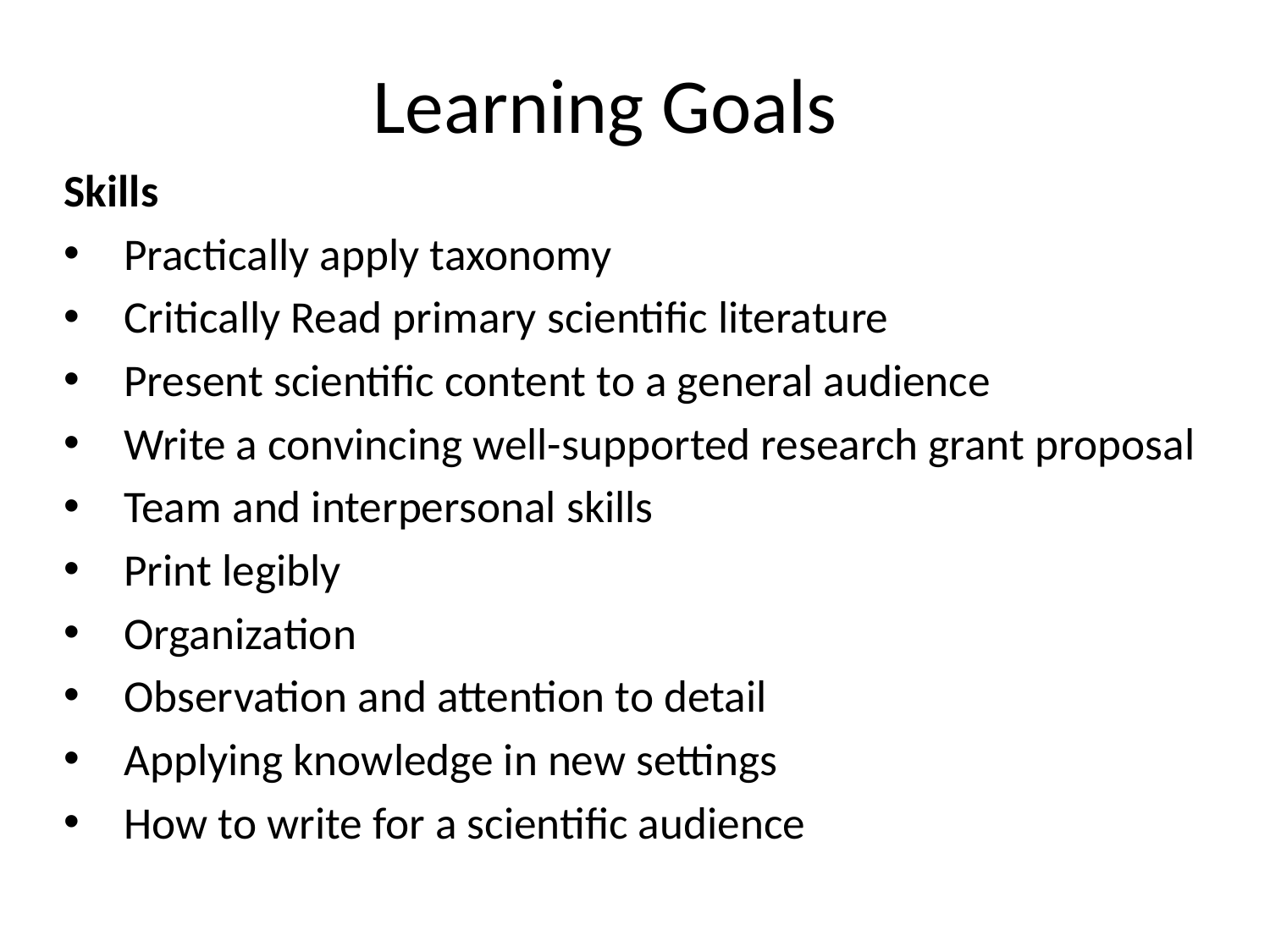

# Learning Goals
Skills
Practically apply taxonomy
Critically Read primary scientific literature
Present scientific content to a general audience
Write a convincing well-supported research grant proposal
Team and interpersonal skills
Print legibly
Organization
Observation and attention to detail
Applying knowledge in new settings
How to write for a scientific audience